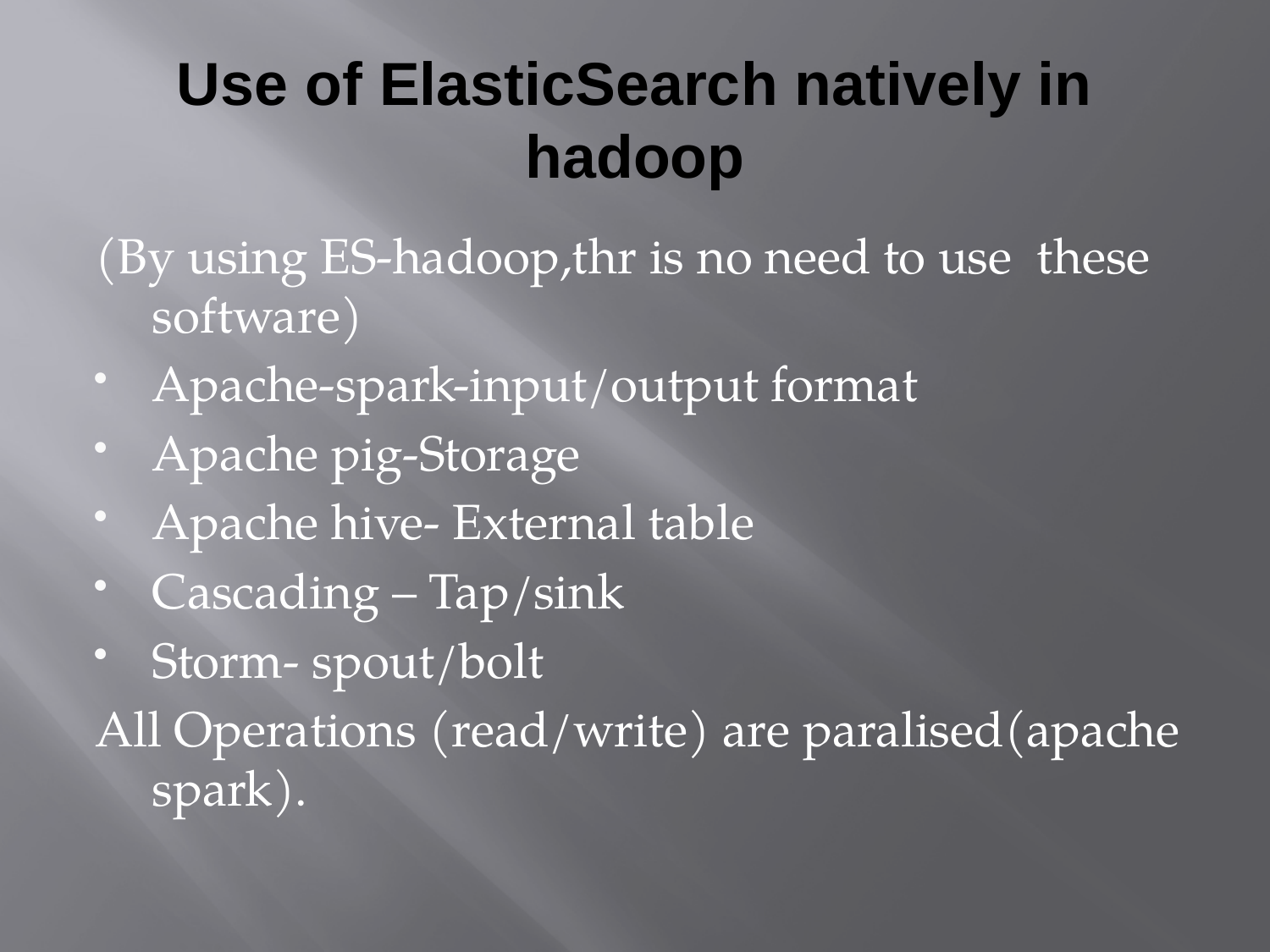

# Use of ElasticSearch natively in hadoop
(By using ES-hadoop,thr is no need to use  these software)
Apache-spark-input/output format
Apache pig-Storage
Apache hive- External table
Cascading – Tap/sink
Storm- spout/bolt
All Operations (read/write) are paralised(apache spark).